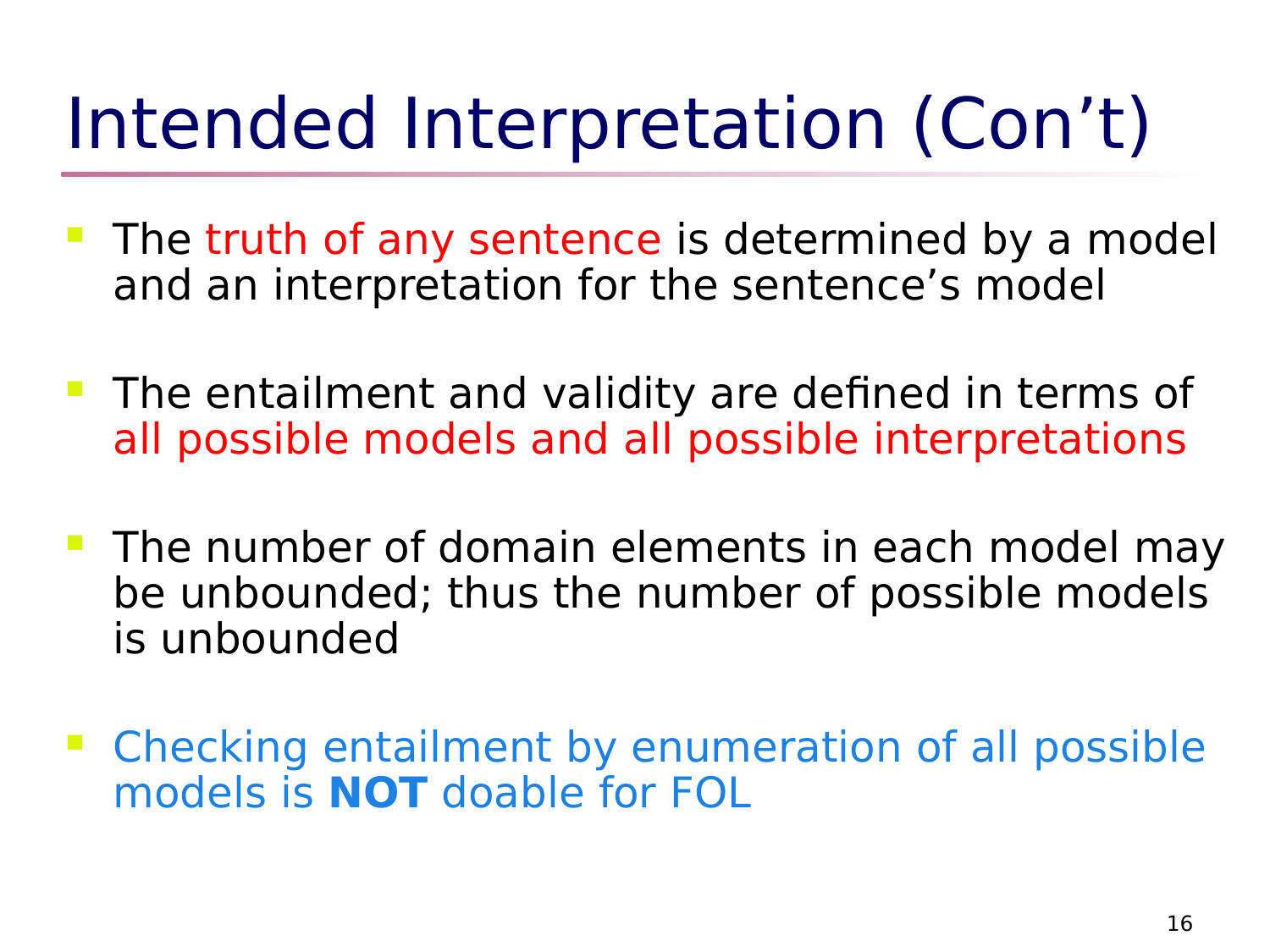

# Intended Interpretation (Con’t)
The truth of any sentence is determined by a model and an interpretation for the sentence’s model

The entailment and validity are defined in terms of all possible models and all possible interpretations

The number of domain elements in each model may be unbounded; thus the number of possible models is unbounded

Checking entailment by enumeration of all possible models is NOT doable for FOL
16